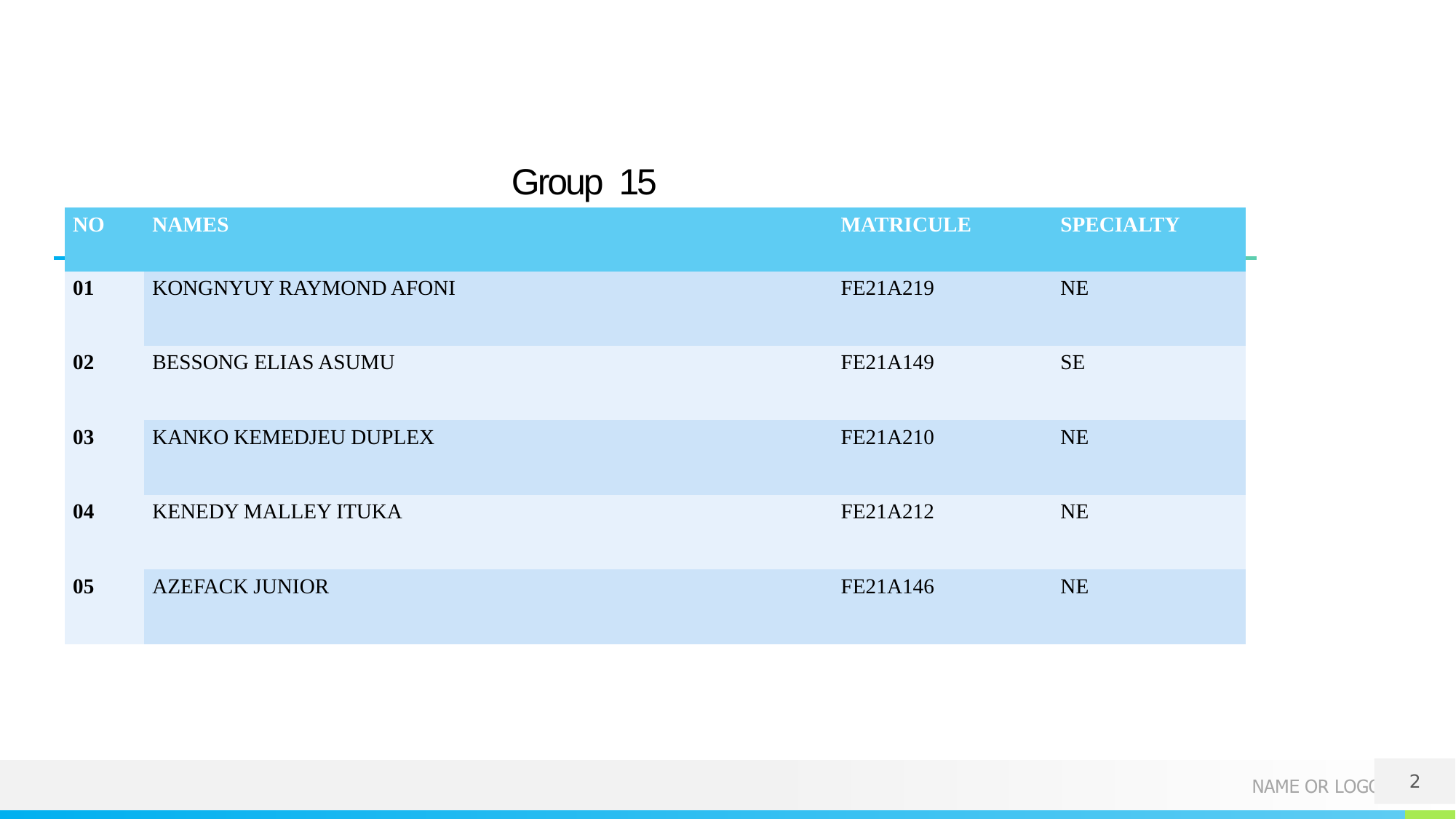

# Group  15
| NO | NAMES | MATRICULE | SPECIALTY |
| --- | --- | --- | --- |
| 01 | KONGNYUY RAYMOND AFONI | FE21A219 | NE |
| 02 | BESSONG ELIAS ASUMU | FE21A149 | SE |
| 03 | KANKO KEMEDJEU DUPLEX | FE21A210 | NE |
| 04 | KENEDY MALLEY ITUKA | FE21A212 | NE |
| 05 | AZEFACK JUNIOR | FE21A146 | NE |
2